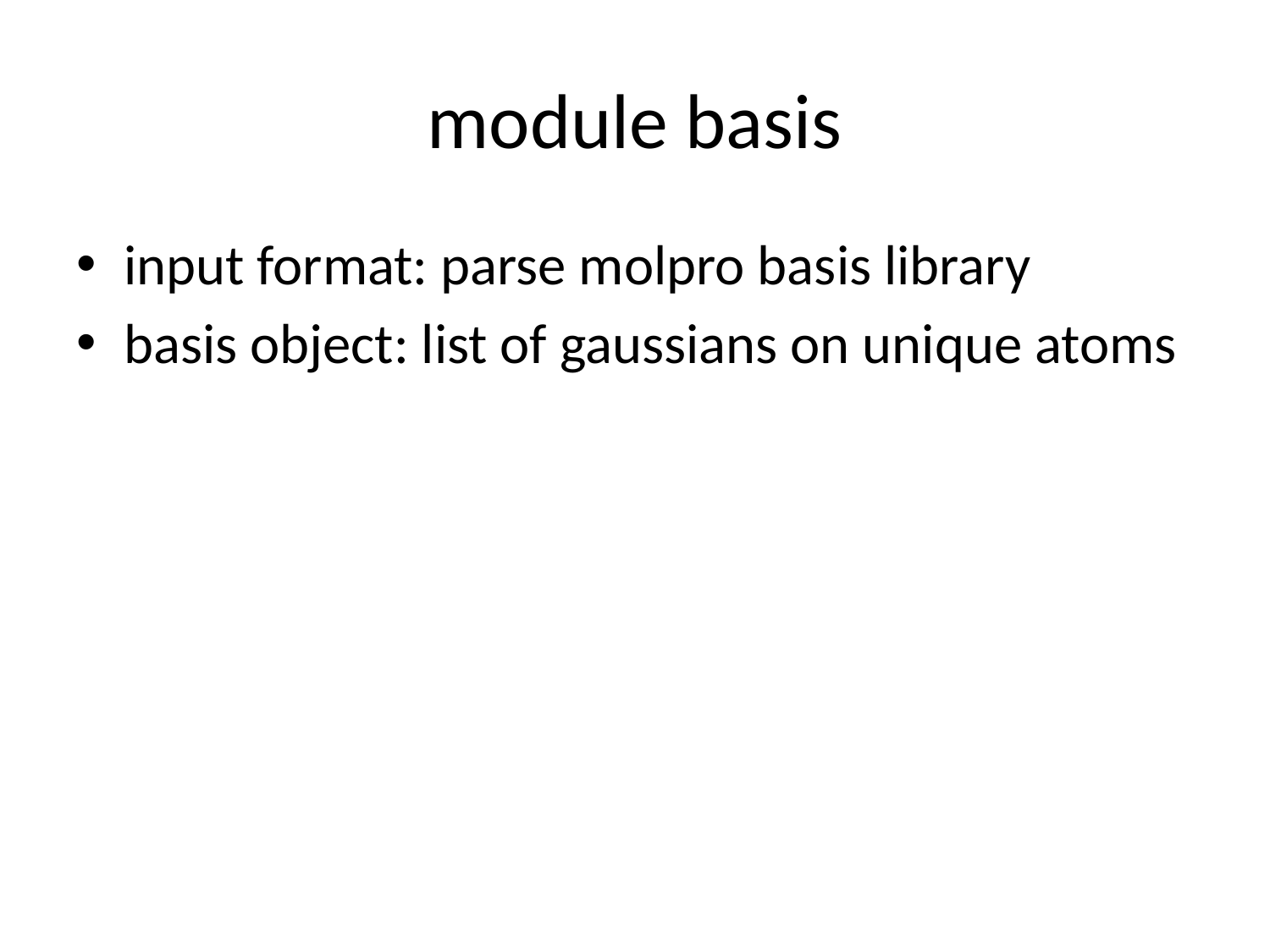

# module basis
input format: parse molpro basis library
basis object: list of gaussians on unique atoms